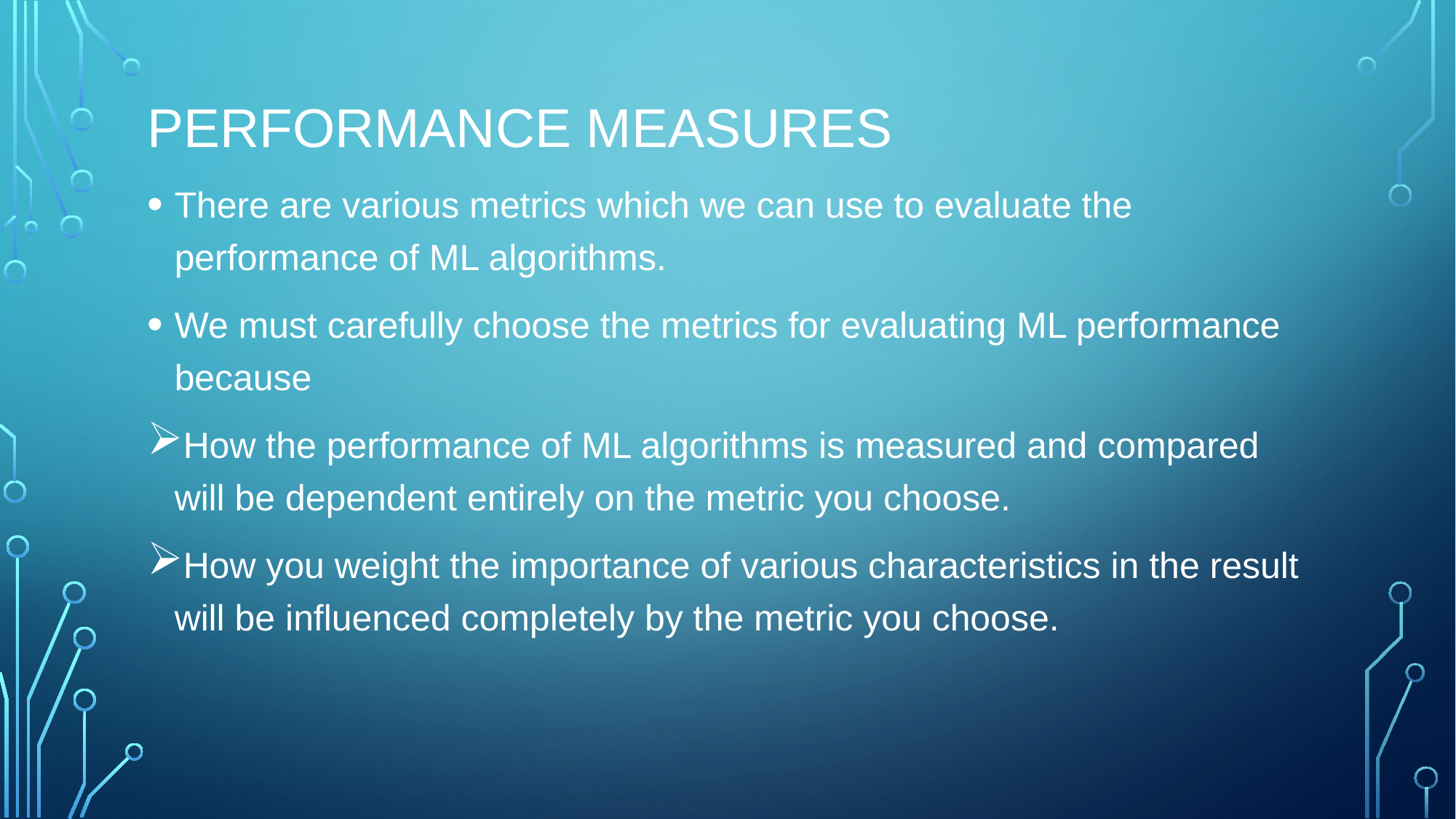

# Performance Measures
There are various metrics which we can use to evaluate the performance of ML algorithms.
We must carefully choose the metrics for evaluating ML performance because
How the performance of ML algorithms is measured and compared will be dependent entirely on the metric you choose.
How you weight the importance of various characteristics in the result will be influenced completely by the metric you choose.